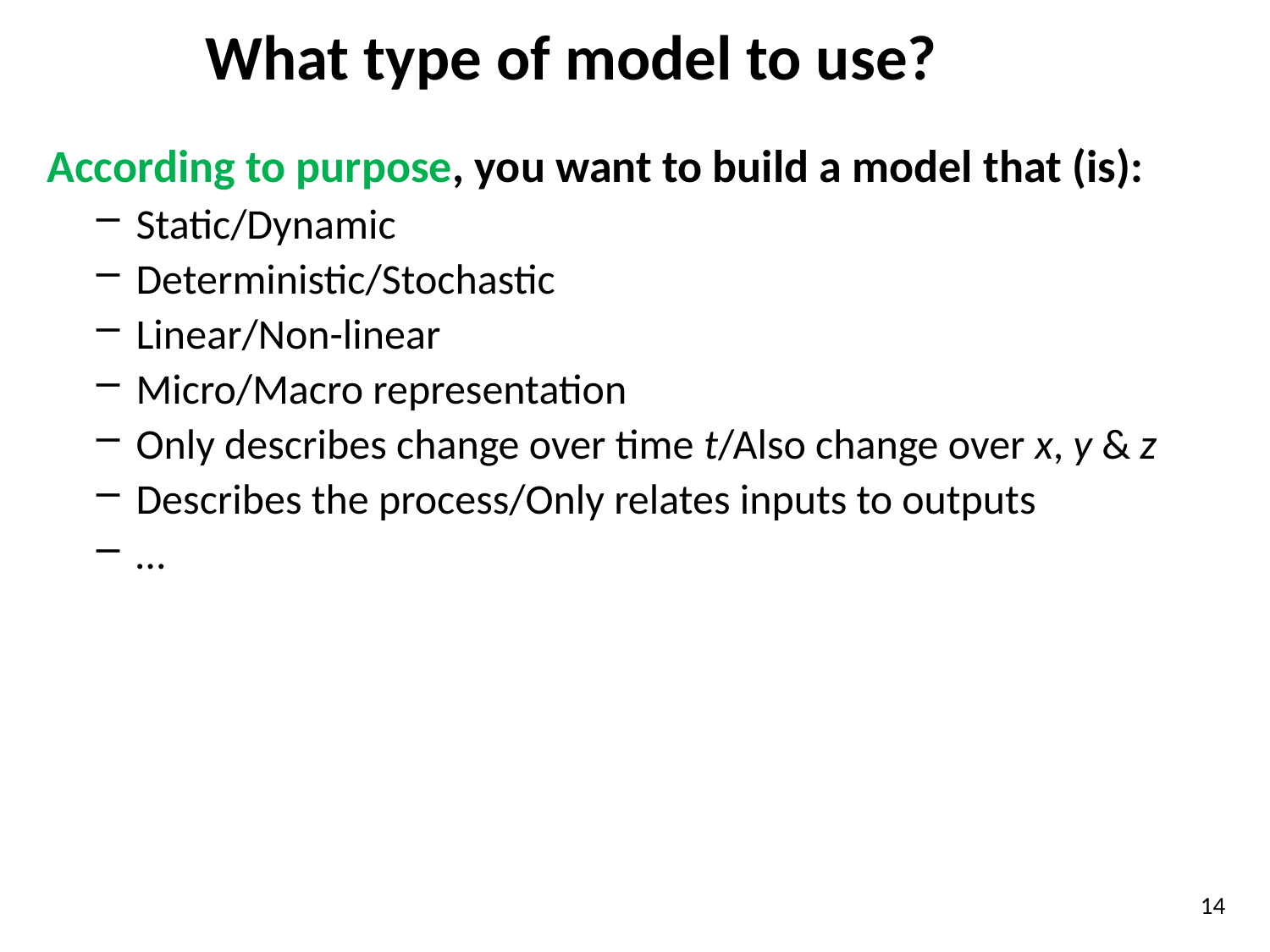

What type of model to use?
According to purpose, you want to build a model that (is):
 Static/Dynamic
 Deterministic/Stochastic
 Linear/Non-linear
 Micro/Macro representation
 Only describes change over time t/Also change over x, y & z
 Describes the process/Only relates inputs to outputs
 …
14